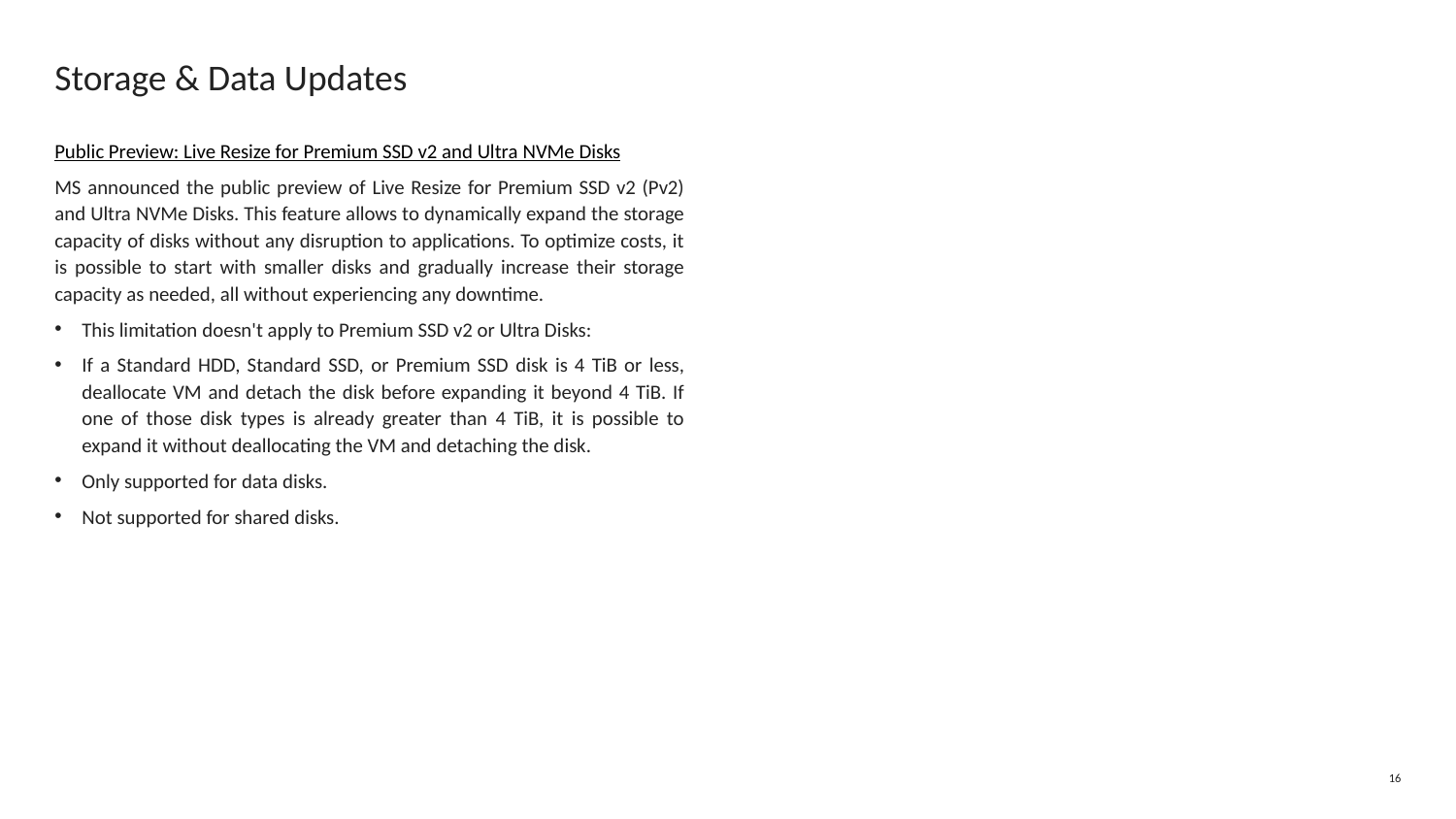

# Storage & Data Updates
Public Preview: Live Resize for Premium SSD v2 and Ultra NVMe Disks
MS announced the public preview of Live Resize for Premium SSD v2 (Pv2) and Ultra NVMe Disks. This feature allows to dynamically expand the storage capacity of disks without any disruption to applications. To optimize costs, it is possible to start with smaller disks and gradually increase their storage capacity as needed, all without experiencing any downtime.
This limitation doesn't apply to Premium SSD v2 or Ultra Disks:
If a Standard HDD, Standard SSD, or Premium SSD disk is 4 TiB or less, deallocate VM and detach the disk before expanding it beyond 4 TiB. If one of those disk types is already greater than 4 TiB, it is possible to expand it without deallocating the VM and detaching the disk.
Only supported for data disks.
Not supported for shared disks.